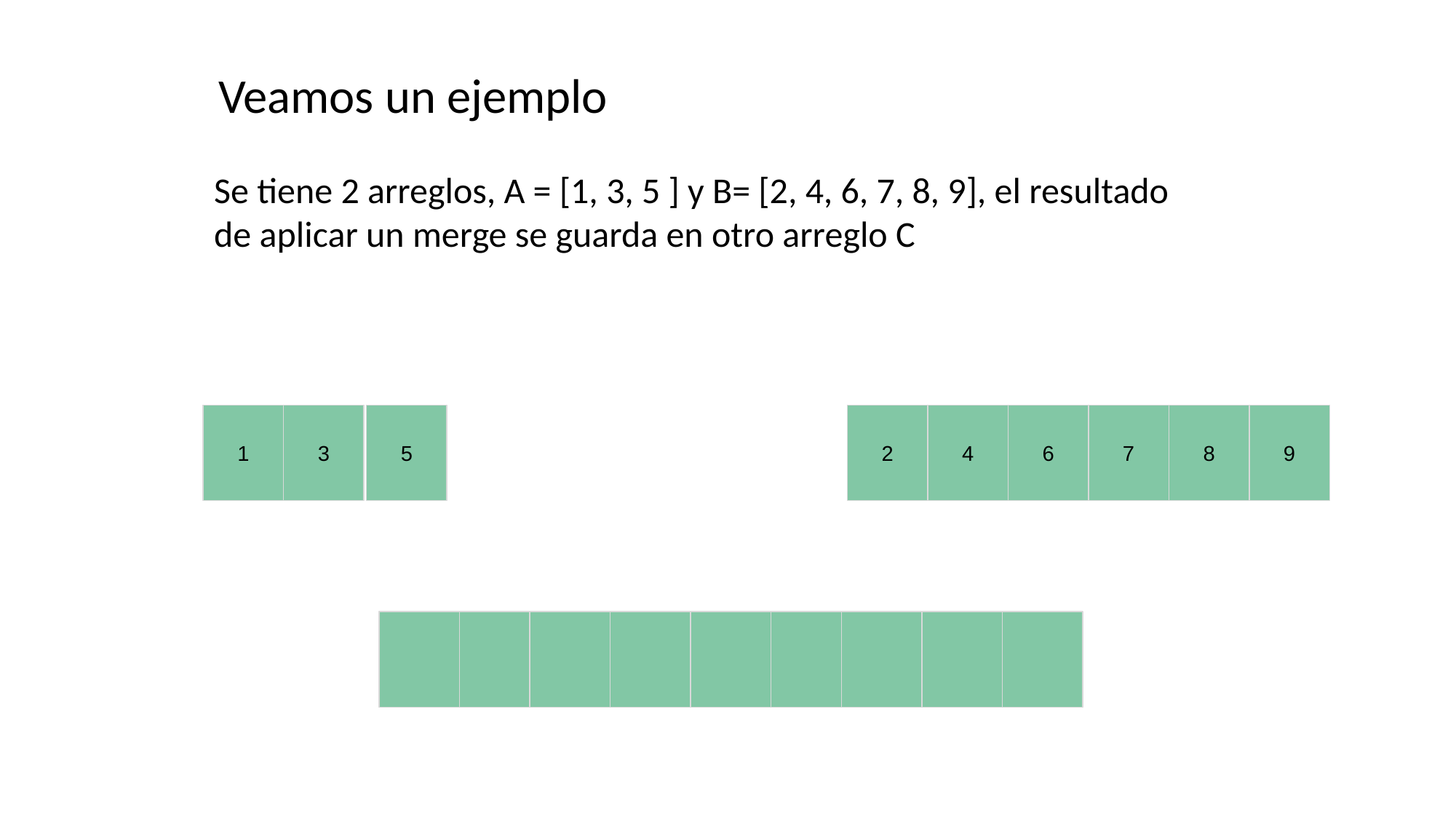

Veamos un ejemplo
Se tiene 2 arreglos, A = [1, 3, 5 ] y B= [2, 4, 6, 7, 8, 9], el resultado de aplicar un merge se guarda en otro arreglo C
1
3
5
2
4
6
7
8
9
#